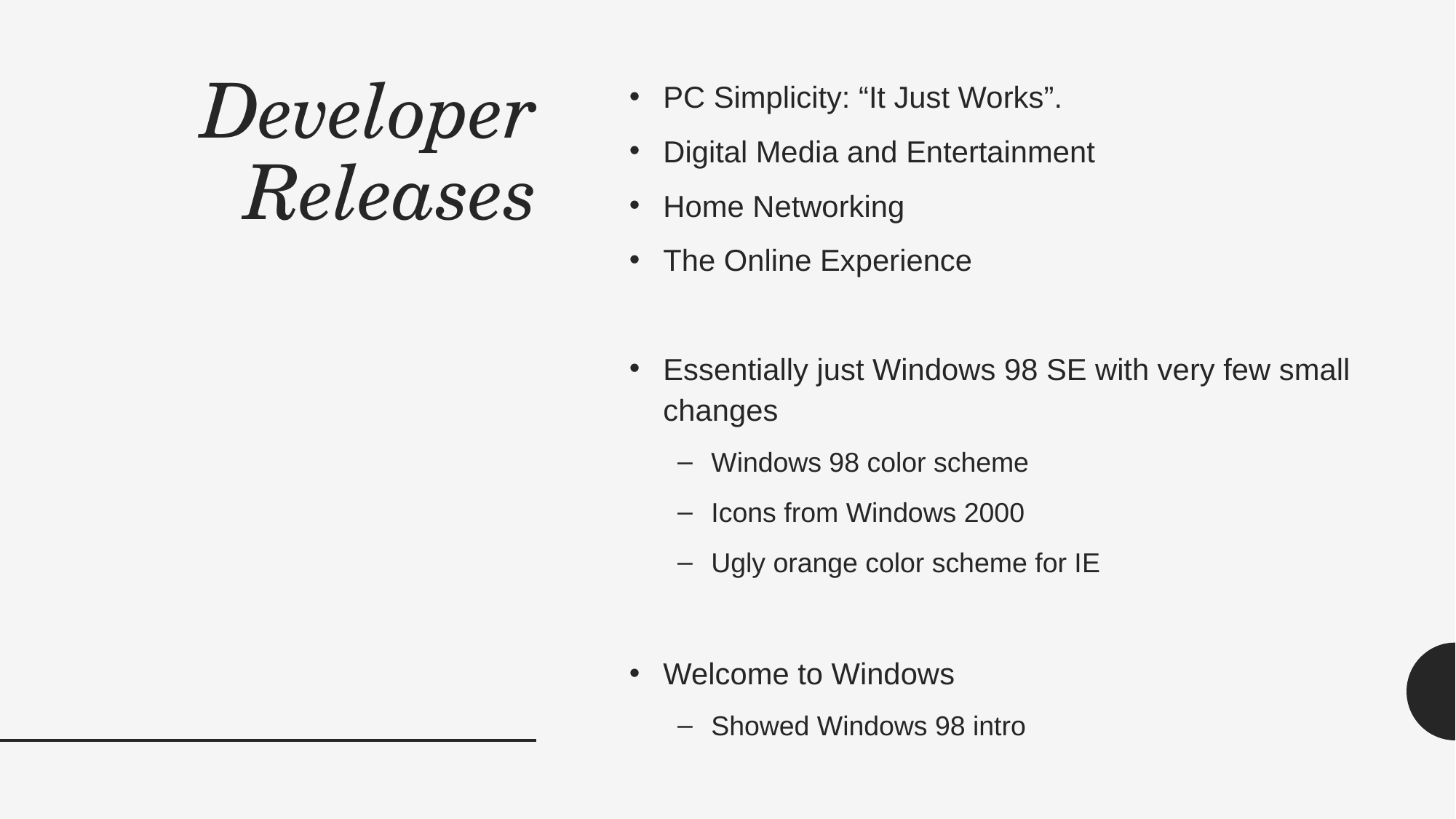

# Developer Releases
PC Simplicity: “It Just Works”.
Digital Media and Entertainment
Home Networking
The Online Experience

Essentially just Windows 98 SE with very few small changes
Windows 98 color scheme
Icons from Windows 2000
Ugly orange color scheme for IE

Welcome to Windows
Showed Windows 98 intro